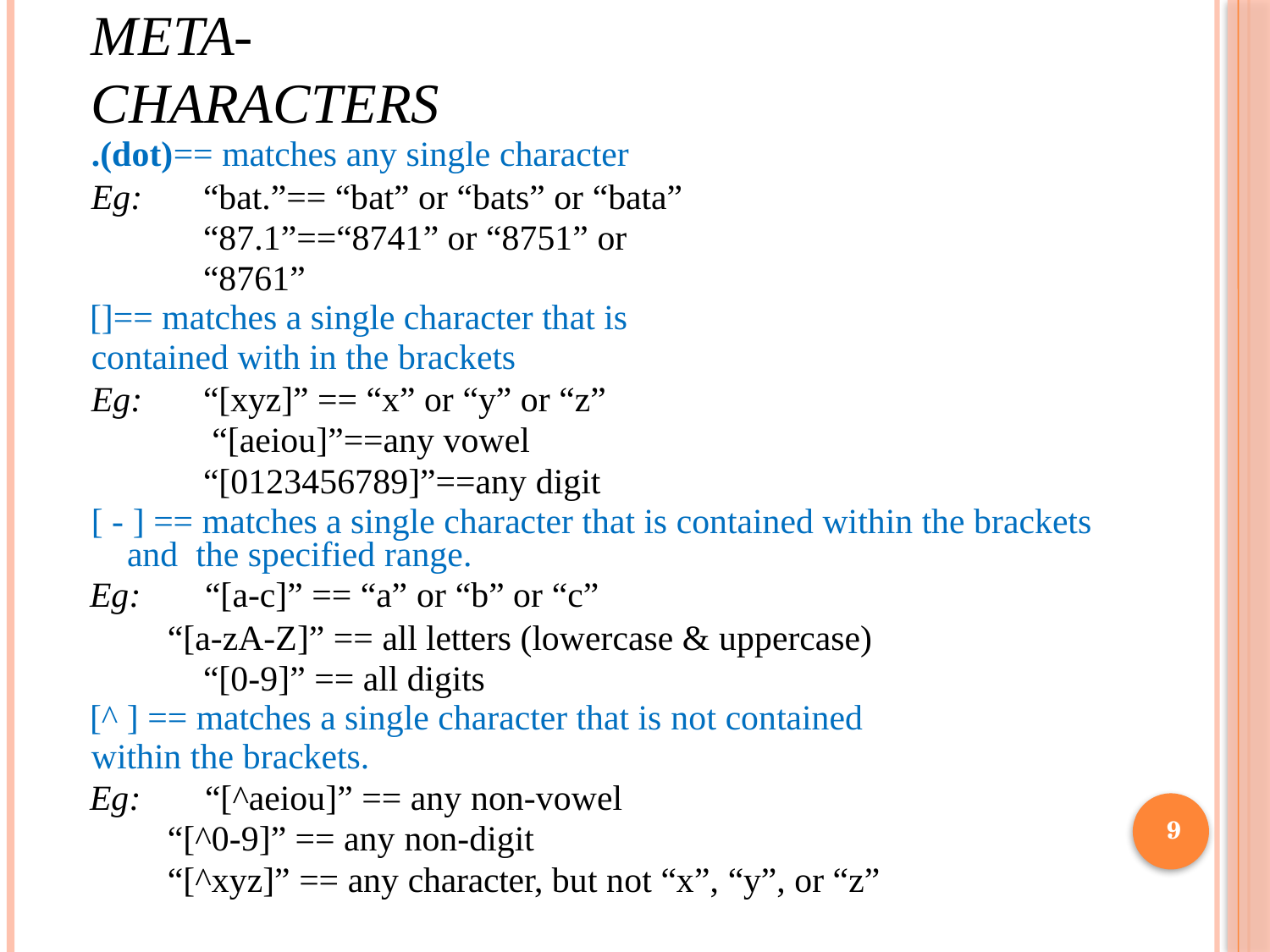

# Meta-characters
.(dot)== matches any single character
Eg:	“bat.”== “bat” or “bats” or “bata”  “87.1”==“8741” or “8751” or “8761”
[]== matches a single character that is contained with in the brackets
Eg:	“[xyz]” == “x” or “y” or “z”  “[aeiou]”==any vowel  “[0123456789]”==any digit
[ - ] == matches a single character that is contained within the brackets and  the specified range.
Eg:	“[a-c]” == “a” or “b” or “c”
“[a-zA-Z]” == all letters (lowercase & uppercase)  “[0-9]” == all digits
[^ ] == matches a single character that is not contained within the brackets.
Eg:	“[^aeiou]” == any non-vowel
“[^0-9]” == any non-digit
“[^xyz]” == any character, but not “x”, “y”, or “z”
9